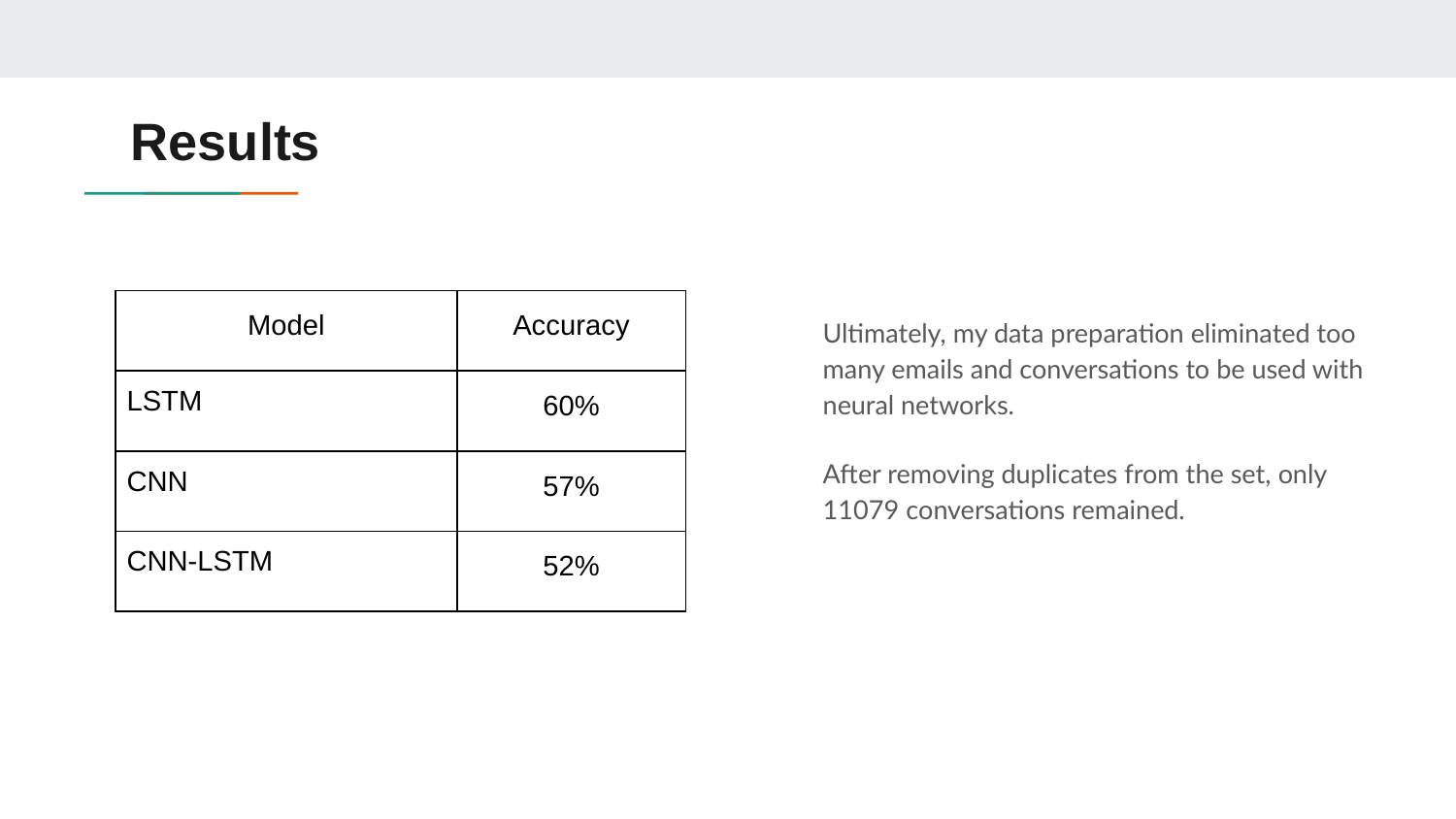

# Results
| Model | Accuracy |
| --- | --- |
| LSTM | 60% |
| CNN | 57% |
| CNN-LSTM | 52% |
Ultimately, my data preparation eliminated too many emails and conversations to be used with neural networks.
After removing duplicates from the set, only 11079 conversations remained.